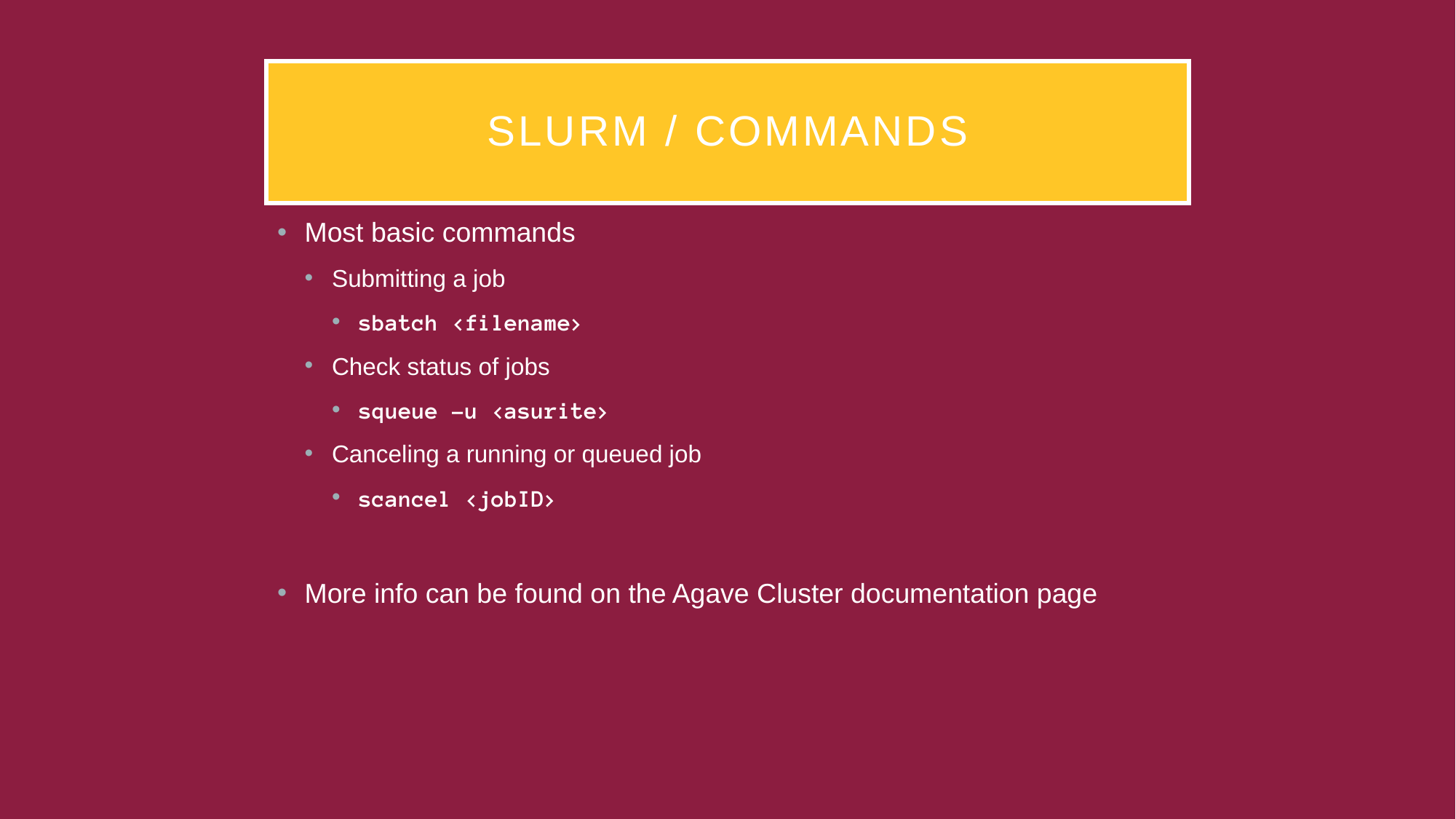

# SLURM / Commands
Most basic commands
Submitting a job
sbatch <filename>
Check status of jobs
squeue -u <asurite>
Canceling a running or queued job
scancel <jobID>

More info can be found on the Agave Cluster documentation page